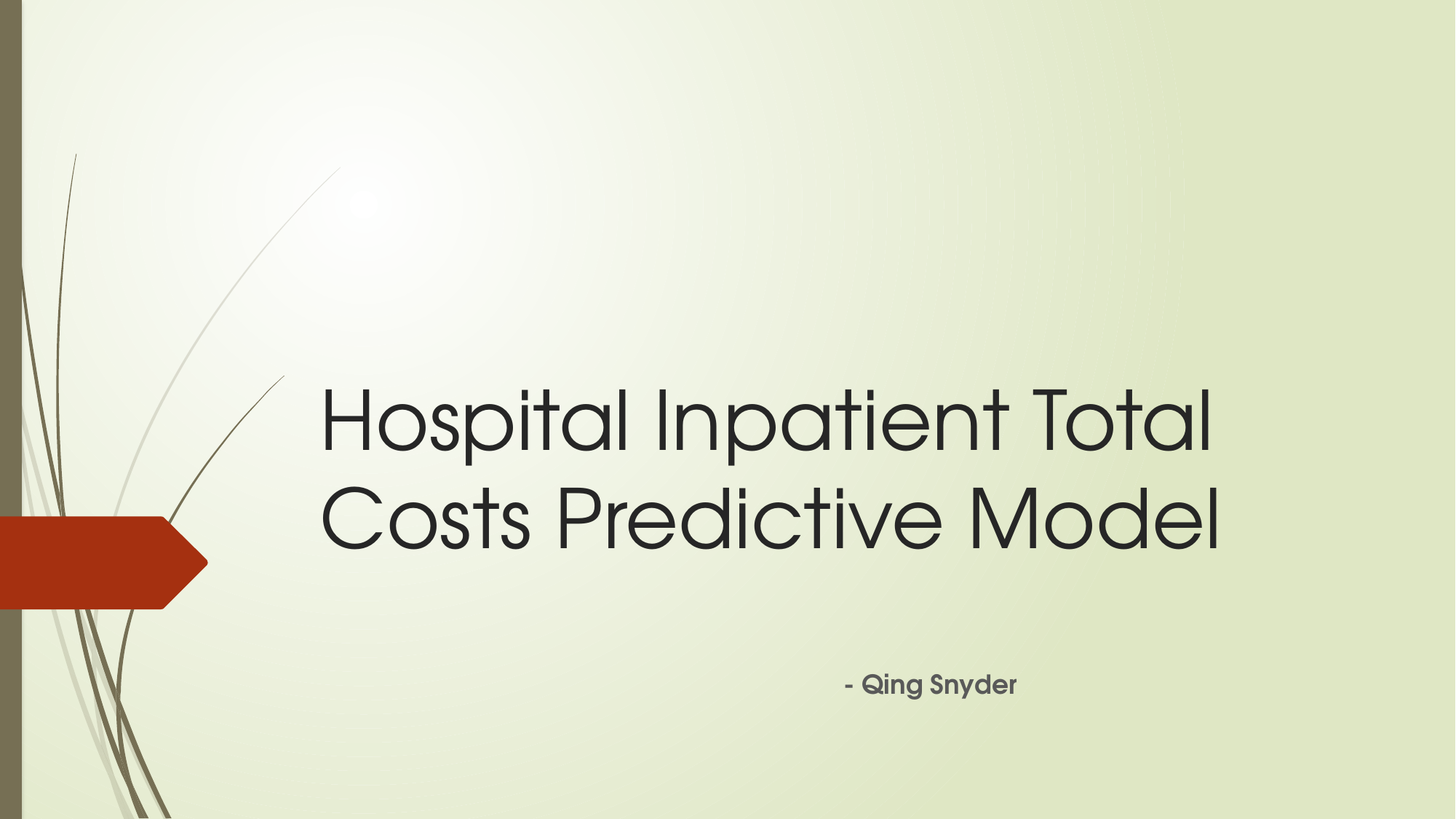

# Hospital Inpatient Total Costs Predictive Model

                                                                        - Qing Snyder